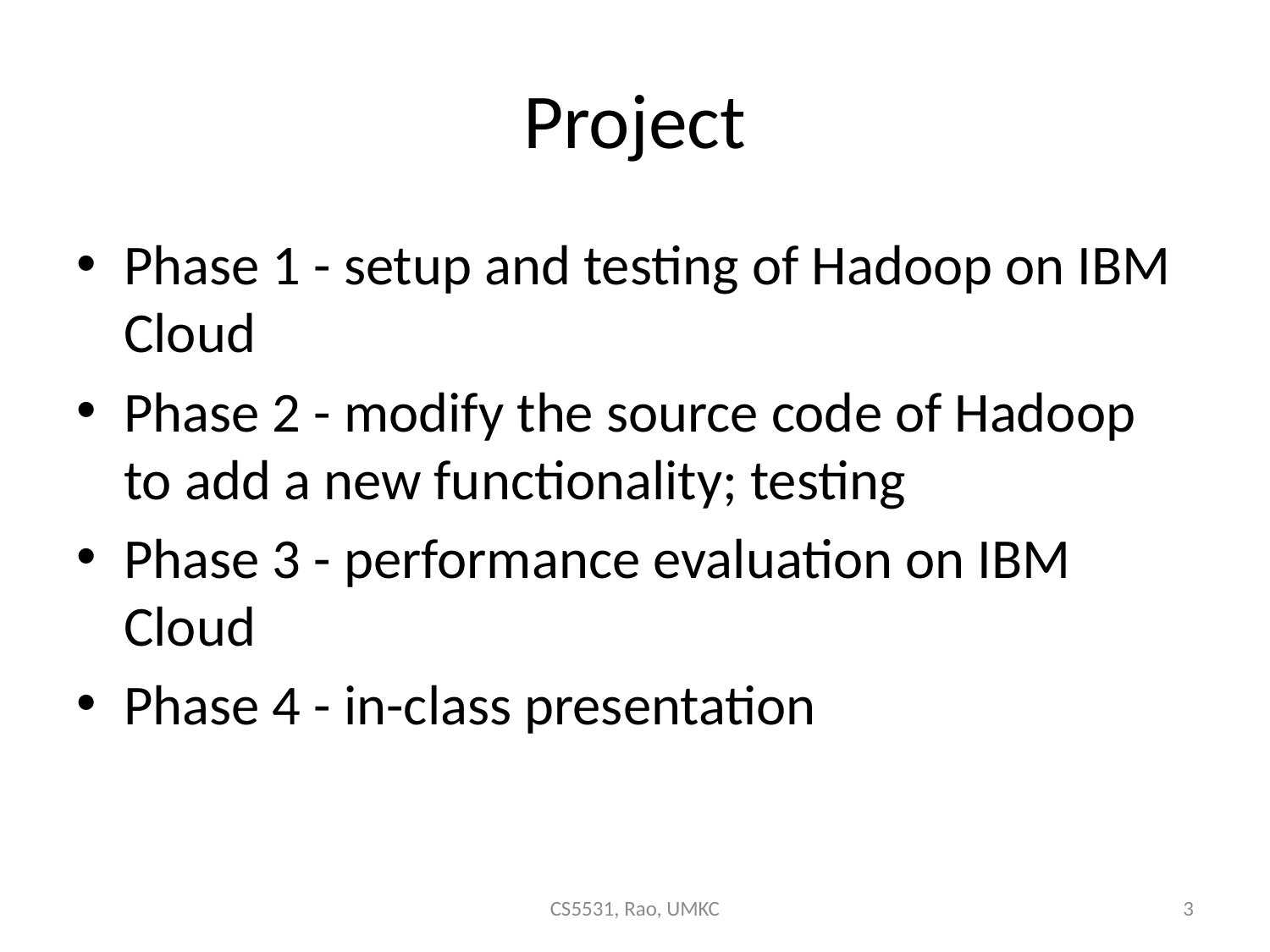

# Project
Phase 1 - setup and testing of Hadoop on IBM Cloud
Phase 2 - modify the source code of Hadoop to add a new functionality; testing
Phase 3 - performance evaluation on IBM Cloud
Phase 4 - in-class presentation

CS5531, Rao, UMKC
3